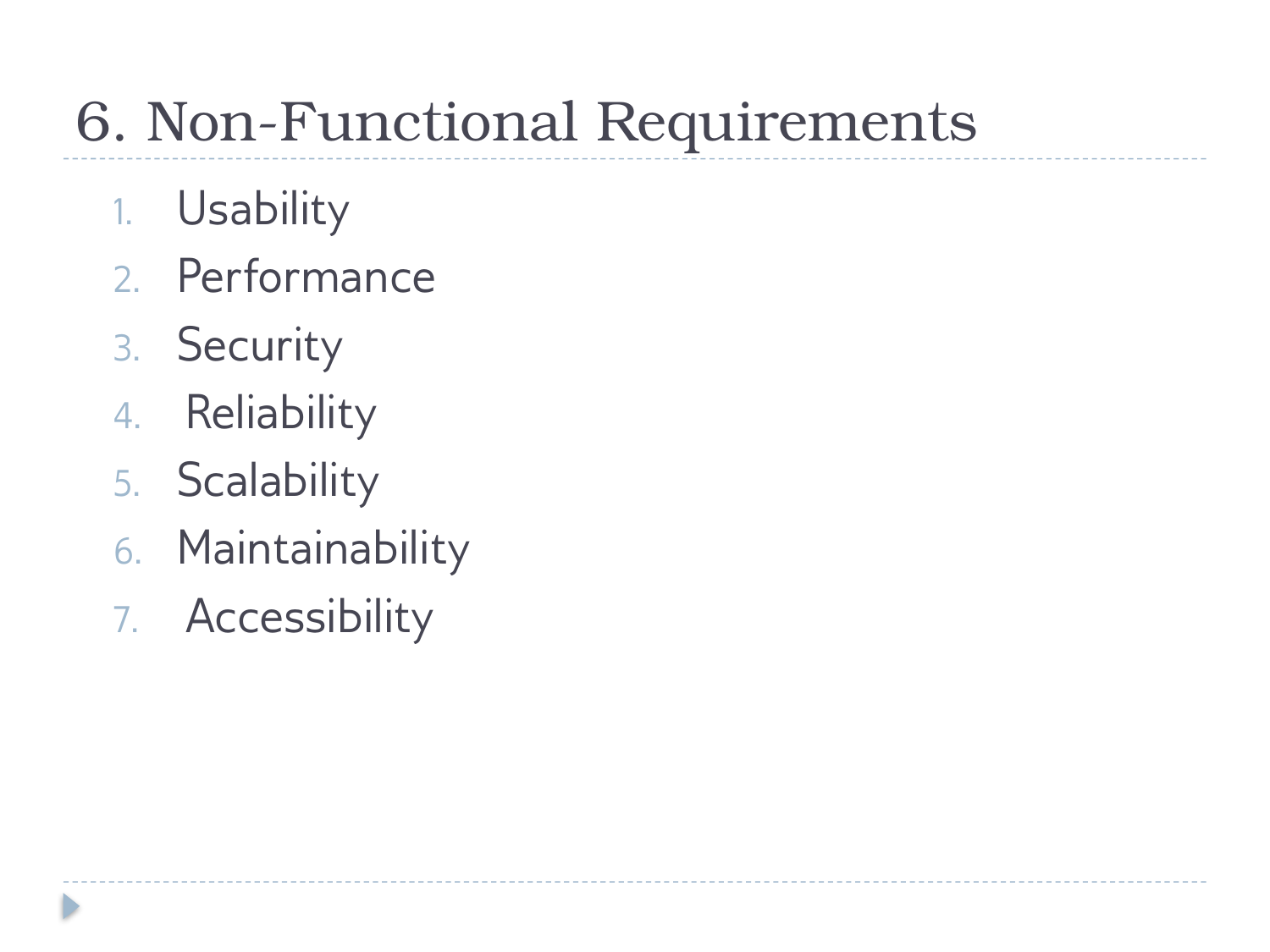

# 6. Non-Functional Requirements
Usability
Performance
Security
Reliability
Scalability
Maintainability
Accessibility